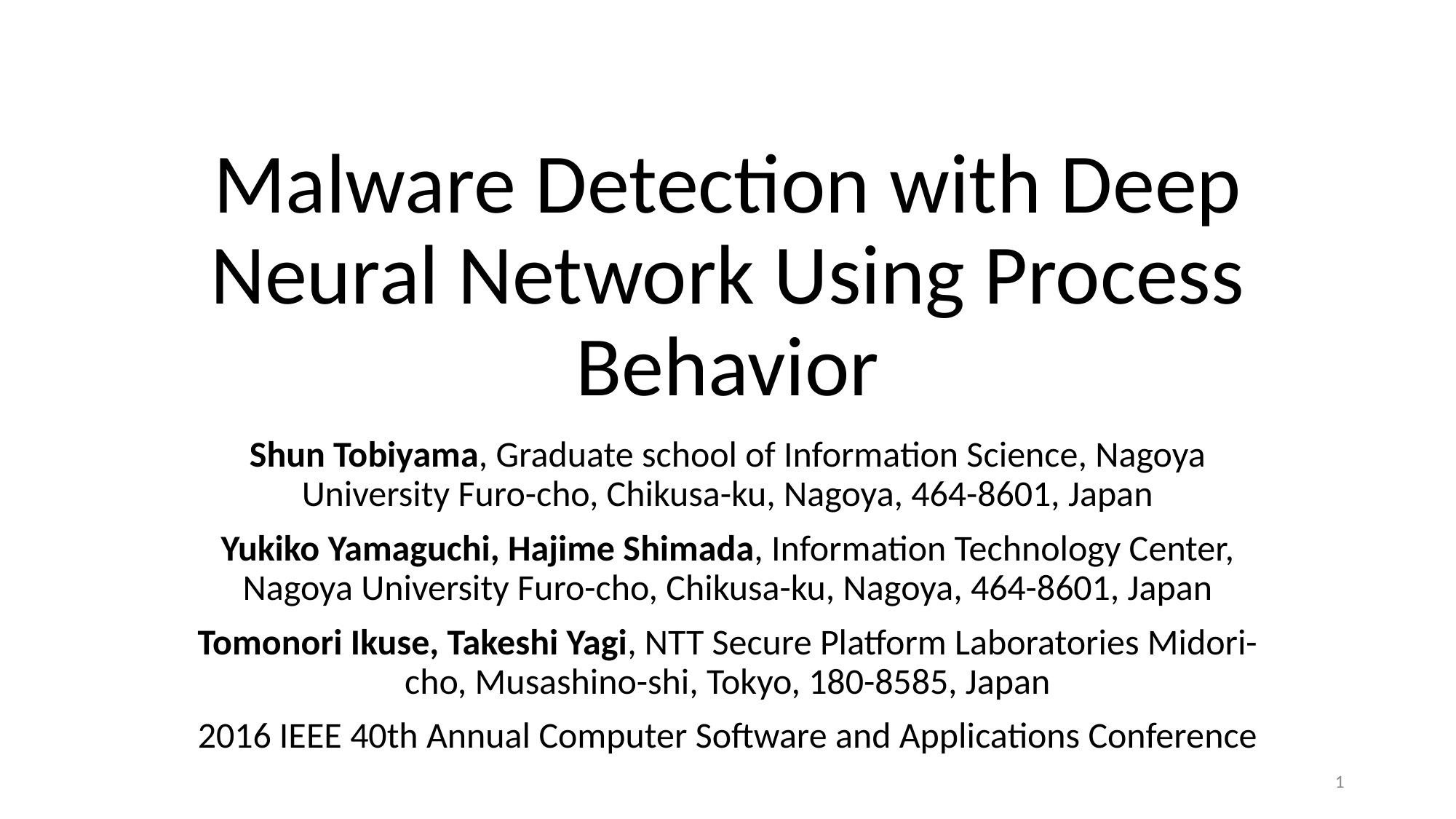

# Malware Detection with Deep Neural Network Using Process Behavior
Shun Tobiyama, Graduate school of Information Science, Nagoya University Furo-cho, Chikusa-ku, Nagoya, 464-8601, Japan
Yukiko Yamaguchi, Hajime Shimada, Information Technology Center, Nagoya University Furo-cho, Chikusa-ku, Nagoya, 464-8601, Japan
Tomonori Ikuse, Takeshi Yagi, NTT Secure Platform Laboratories Midori-cho, Musashino-shi, Tokyo, 180-8585, Japan
2016 IEEE 40th Annual Computer Software and Applications Conference
1